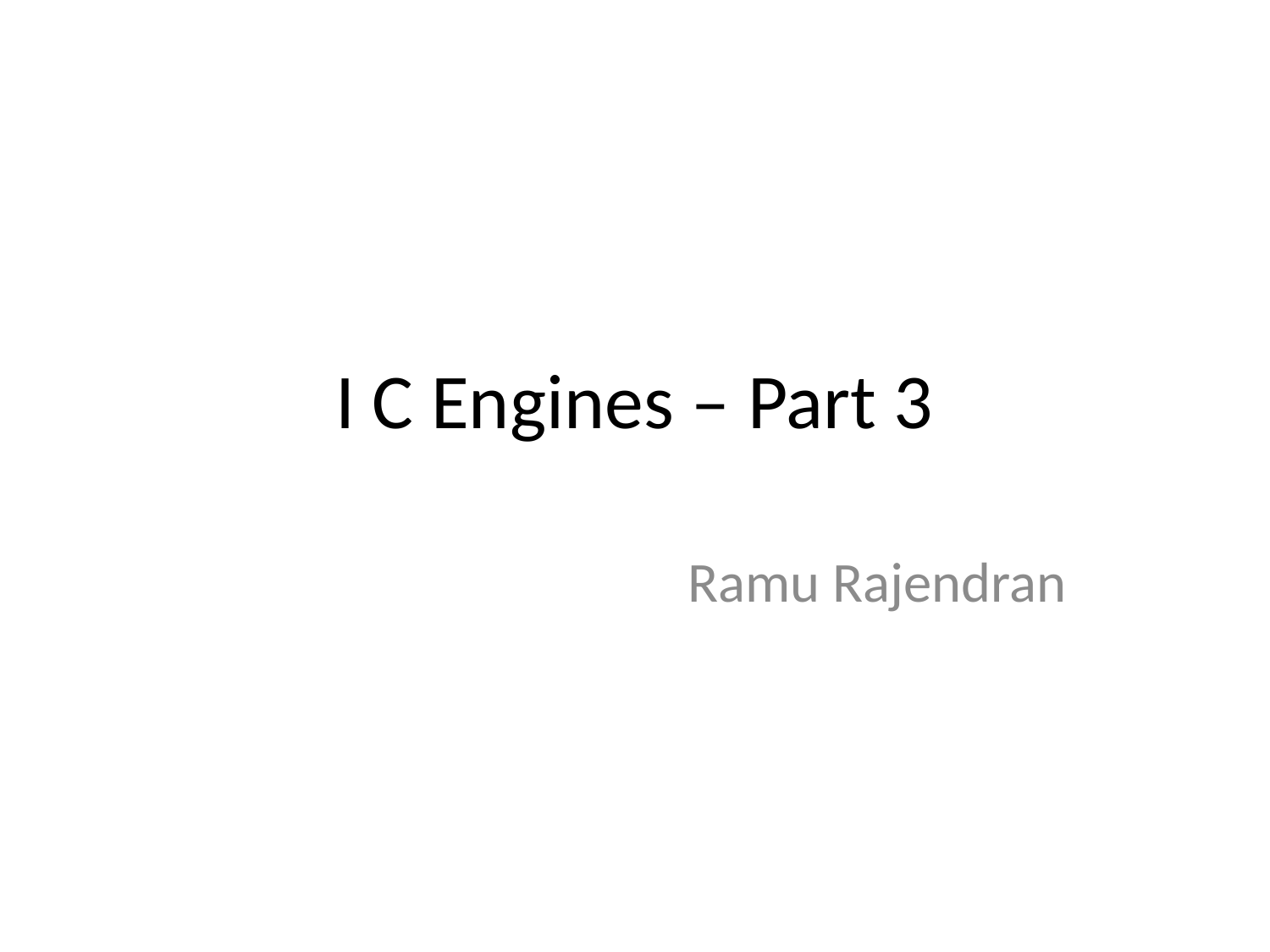

# I C Engines – Part 3
Ramu Rajendran